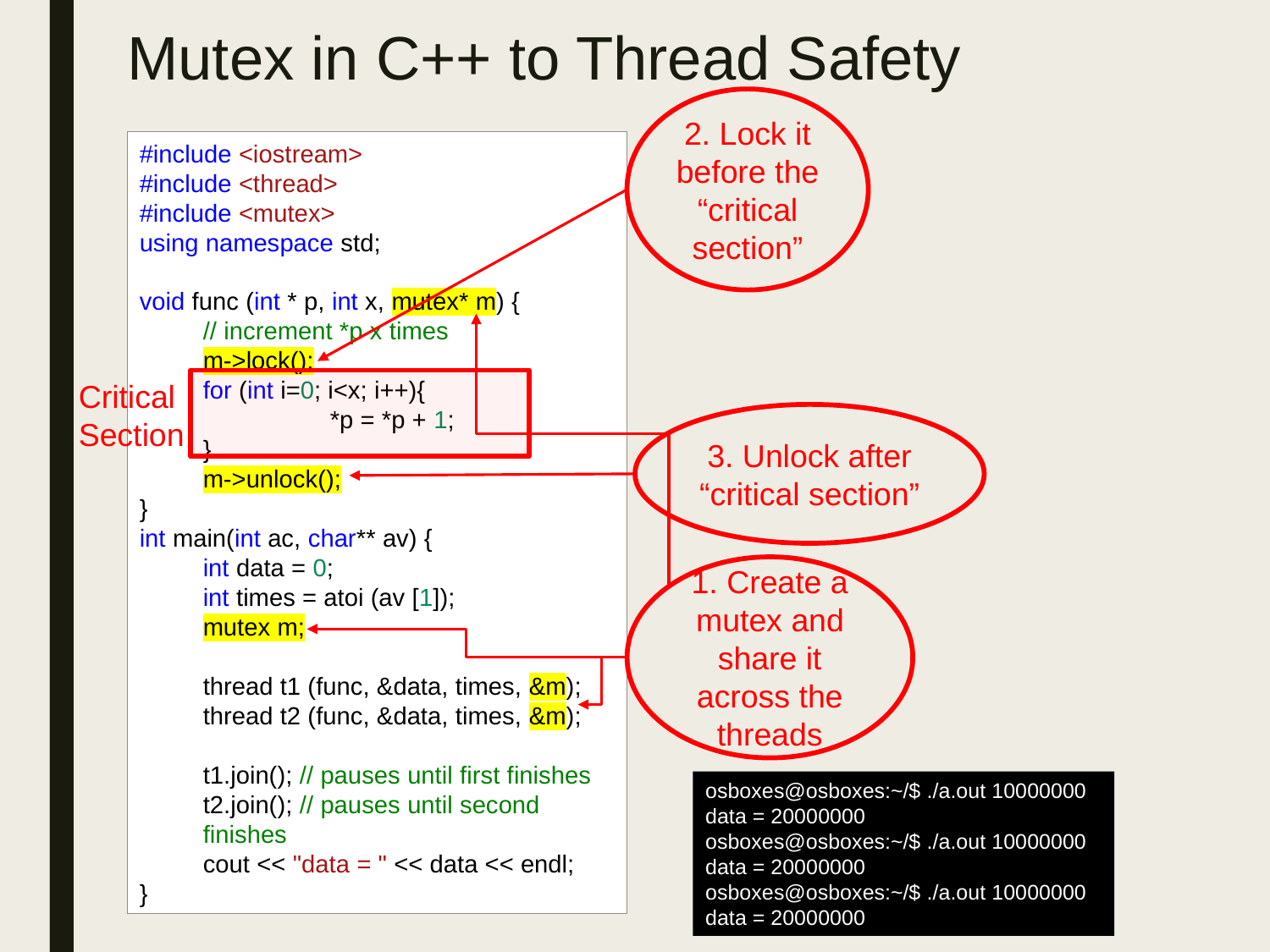

# Mutex in C++ to Thread Safety
2. Lock it before the “critical section”
#include <iostream>
#include <thread>
#include <mutex>
using namespace std;
void func (int * p, int x, mutex* m) {
// increment *p x times
m->lock();
for (int i=0; i<x; i++){
	*p = *p + 1;
}
m->unlock();
}
int main(int ac, char** av) {
int data = 0;
int times = atoi (av [1]);
mutex m;

thread t1 (func, &data, times, &m);
thread t2 (func, &data, times, &m);
t1.join(); // pauses until first finishes
t2.join(); // pauses until second finishes
cout << "data = " << data << endl;
}
1. Create a mutex and share it across the threads
Critical Section

3. Unlock after “critical section”
osboxes@osboxes:~/$ ./a.out 10000000
data = 20000000
osboxes@osboxes:~/$ ./a.out 10000000
data = 20000000
osboxes@osboxes:~/$ ./a.out 10000000
data = 20000000